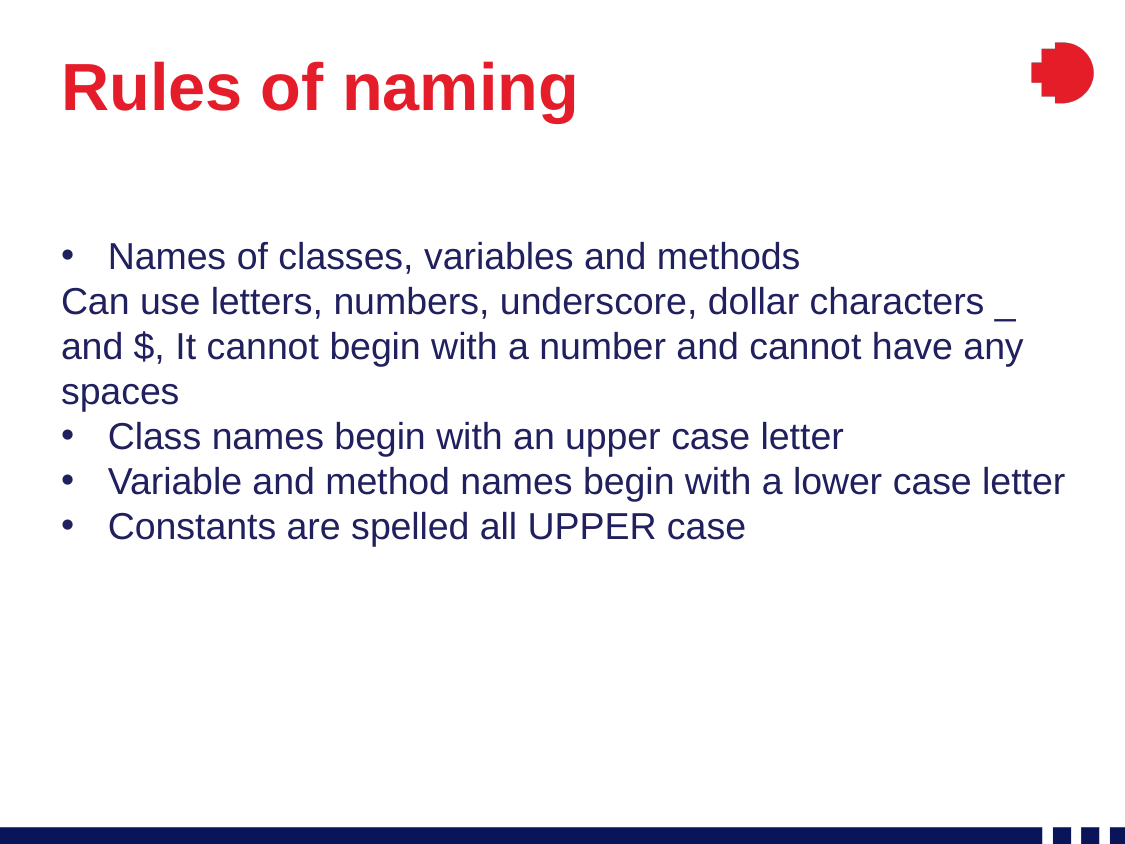

# Rules of naming
Names of classes, variables and methods
Can use letters, numbers, underscore, dollar characters _ and $, It cannot begin with a number and cannot have any spaces
Class names begin with an upper case letter
Variable and method names begin with a lower case letter
Constants are spelled all UPPER case